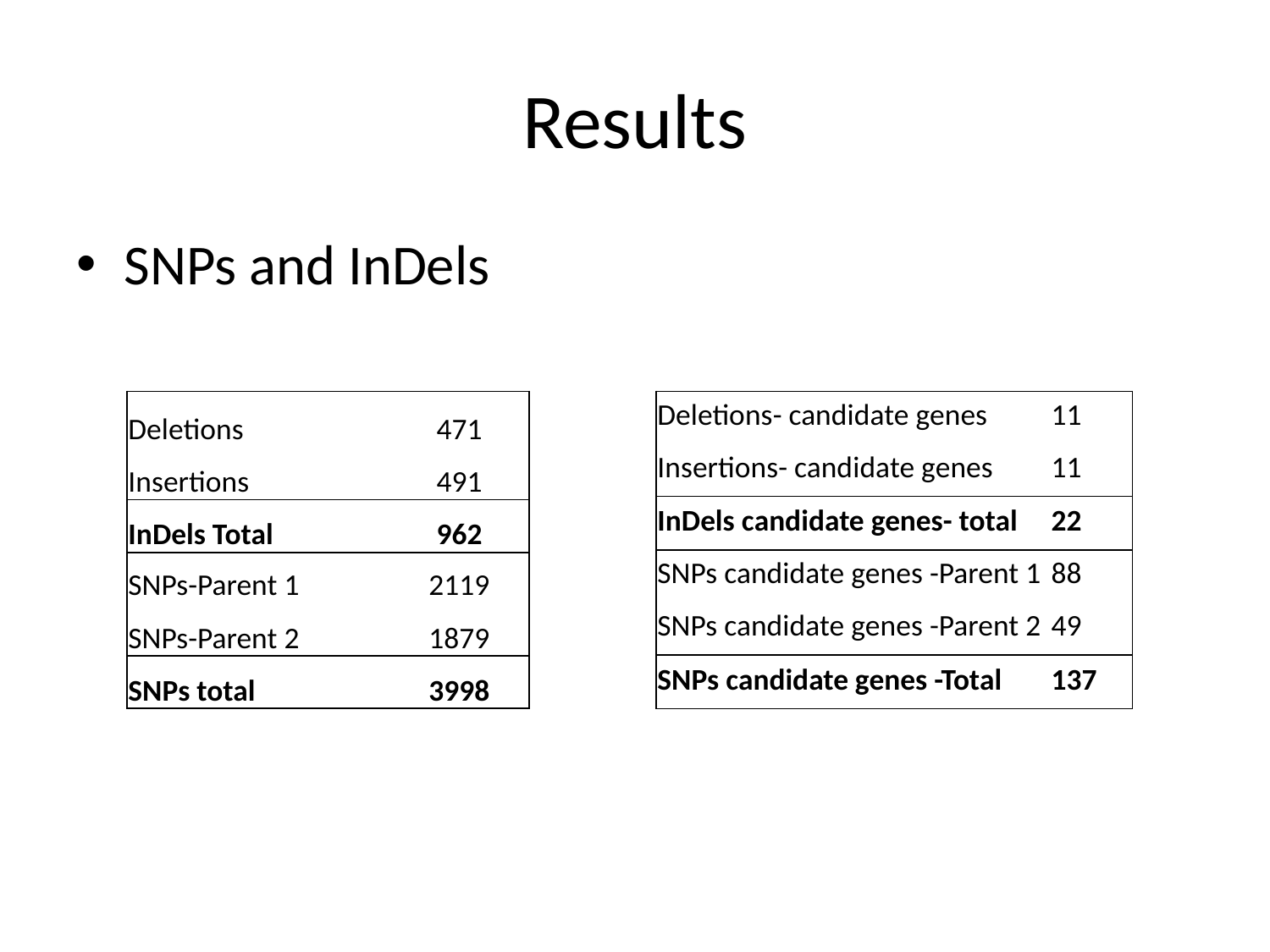

# Results
SNPs and InDels
| Deletions | 471 |
| --- | --- |
| Insertions | 491 |
| InDels Total | 962 |
| SNPs-Parent 1 | 2119 |
| SNPs-Parent 2 | 1879 |
| SNPs total | 3998 |
| Deletions- candidate genes | 11 |
| --- | --- |
| Insertions- candidate genes | 11 |
| InDels candidate genes- total | 22 |
| SNPs candidate genes -Parent 1 | 88 |
| SNPs candidate genes -Parent 2 | 49 |
| SNPs candidate genes -Total | 137 |